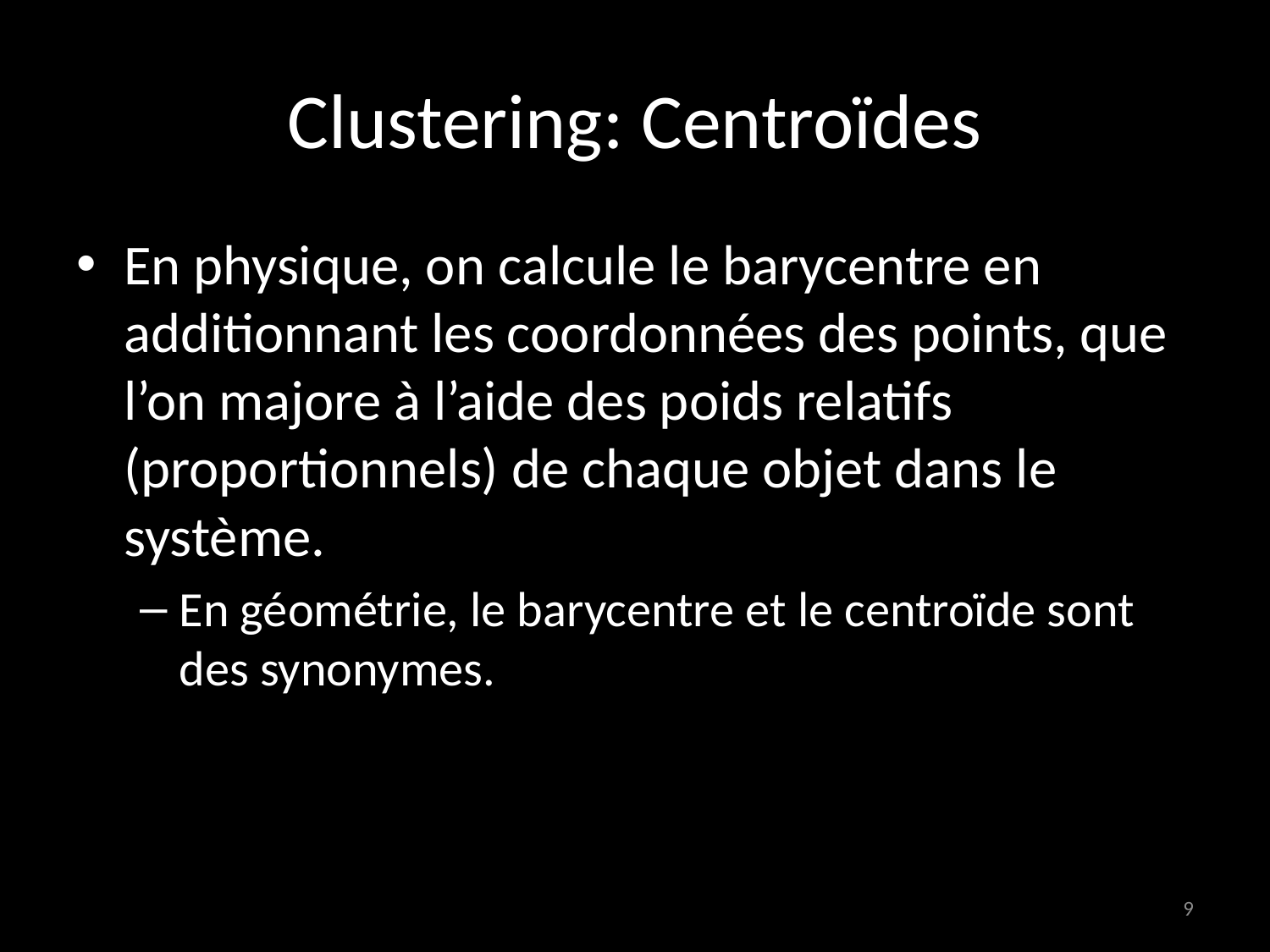

# Clustering: Centroïdes
En physique, on calcule le barycentre en additionnant les coordonnées des points, que l’on majore à l’aide des poids relatifs (proportionnels) de chaque objet dans le système.
En géométrie, le barycentre et le centroïde sont des synonymes.

9